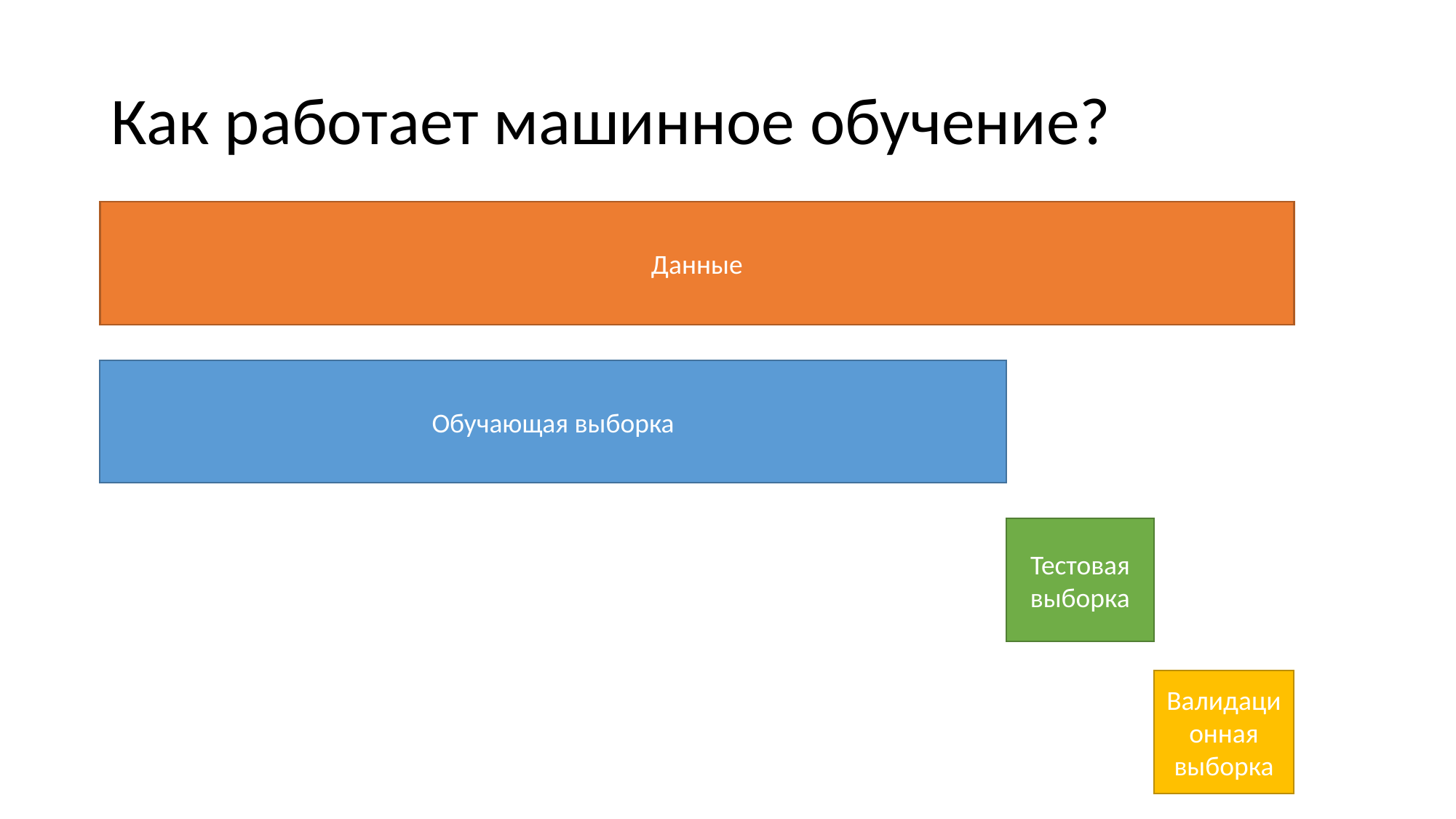

# Как работает машинное обучение?
Данные
Обучающая выборка
Тестовая выборка
Валидационная выборка